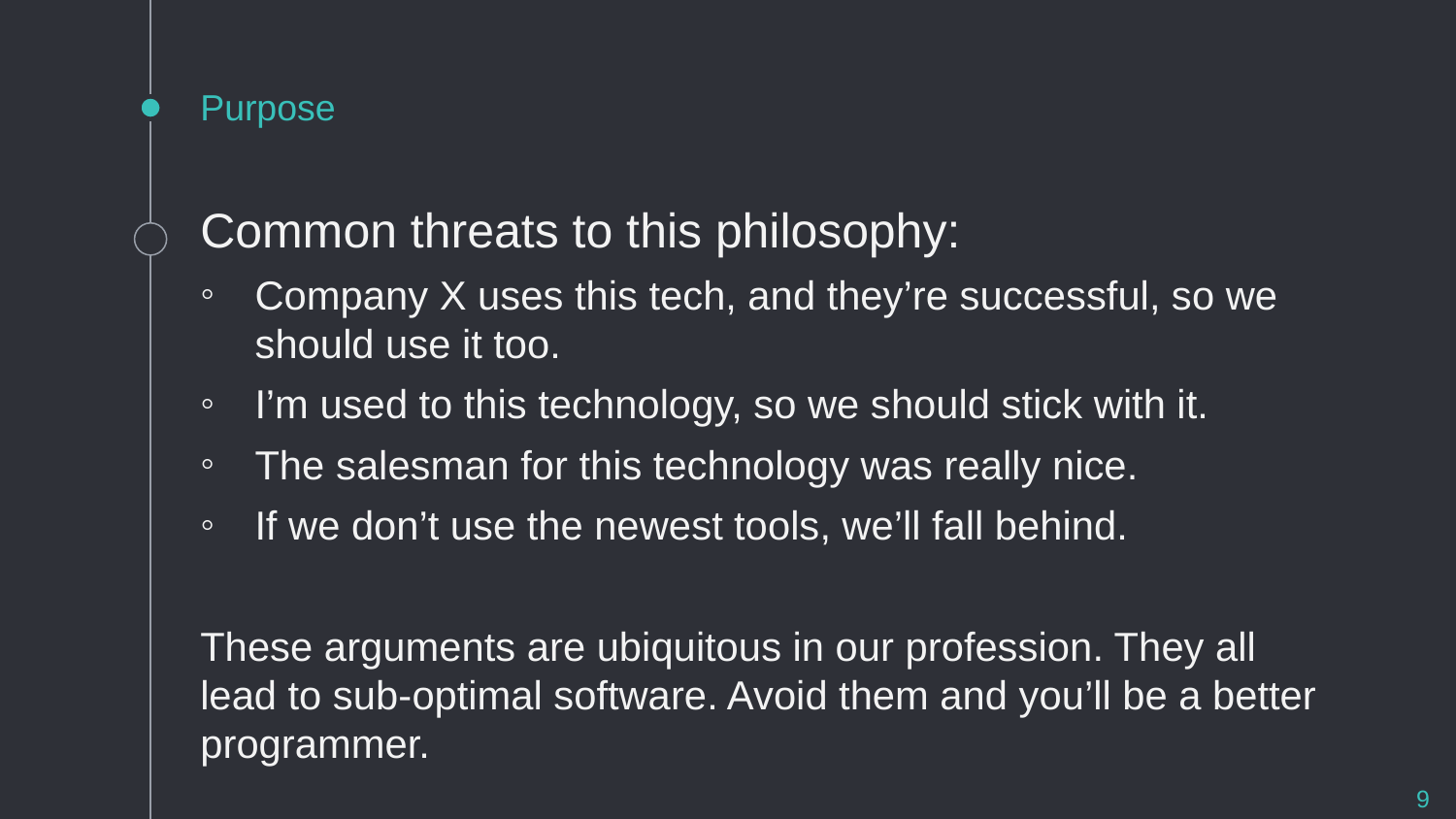

# Purpose
Common threats to this philosophy:
Company X uses this tech, and they’re successful, so we should use it too.
I’m used to this technology, so we should stick with it.
The salesman for this technology was really nice.
If we don’t use the newest tools, we’ll fall behind.

These arguments are ubiquitous in our profession. They all lead to sub-optimal software. Avoid them and you’ll be a better programmer.
9